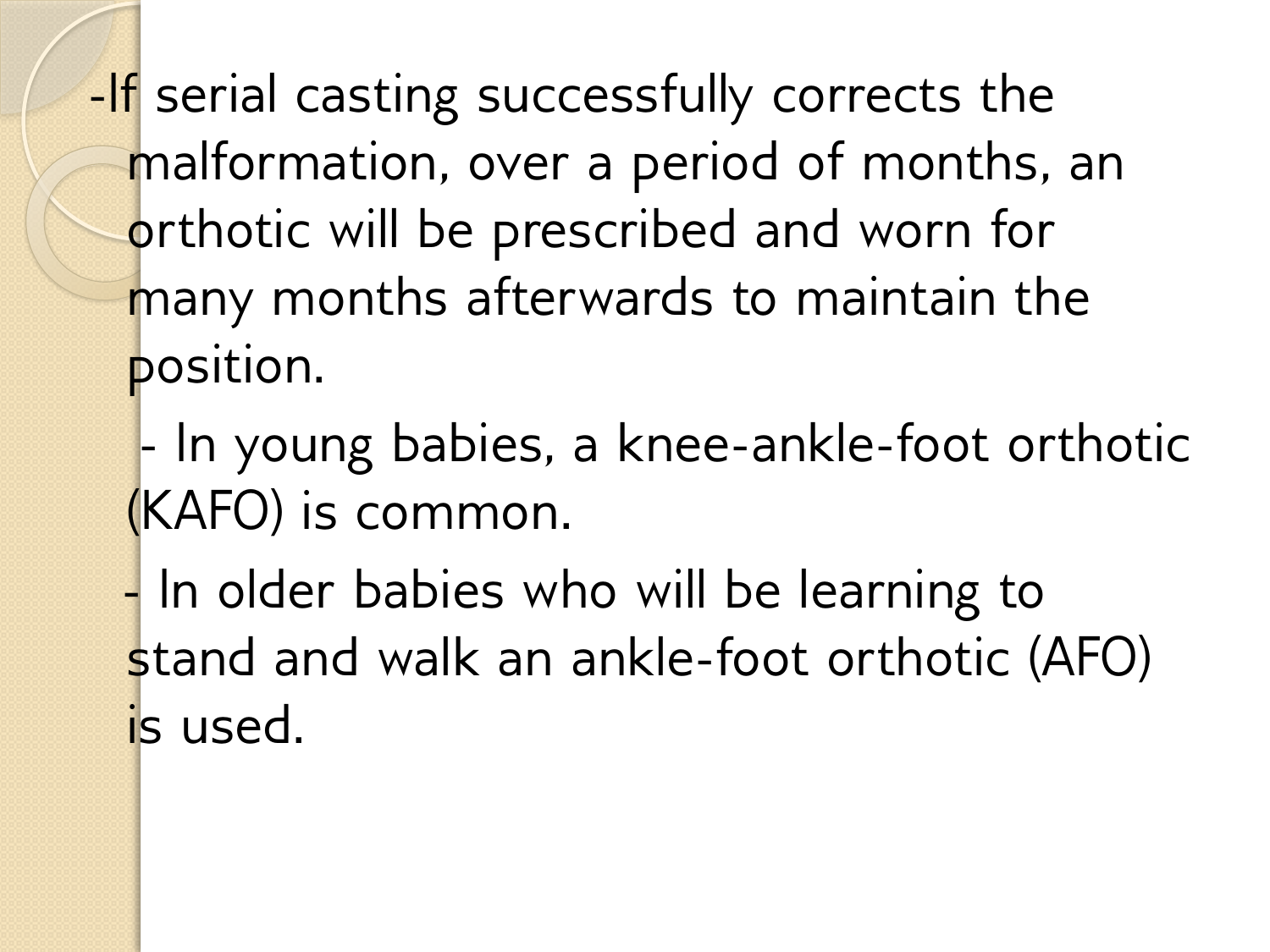

#
-If serial casting successfully corrects the malformation, over a period of months, an orthotic will be prescribed and worn for many months afterwards to maintain the position.
   - In young babies, a knee-ankle-foot orthotic (KAFO) is common.
  - In older babies who will be learning to stand and walk an ankle-foot orthotic (AFO) is used.